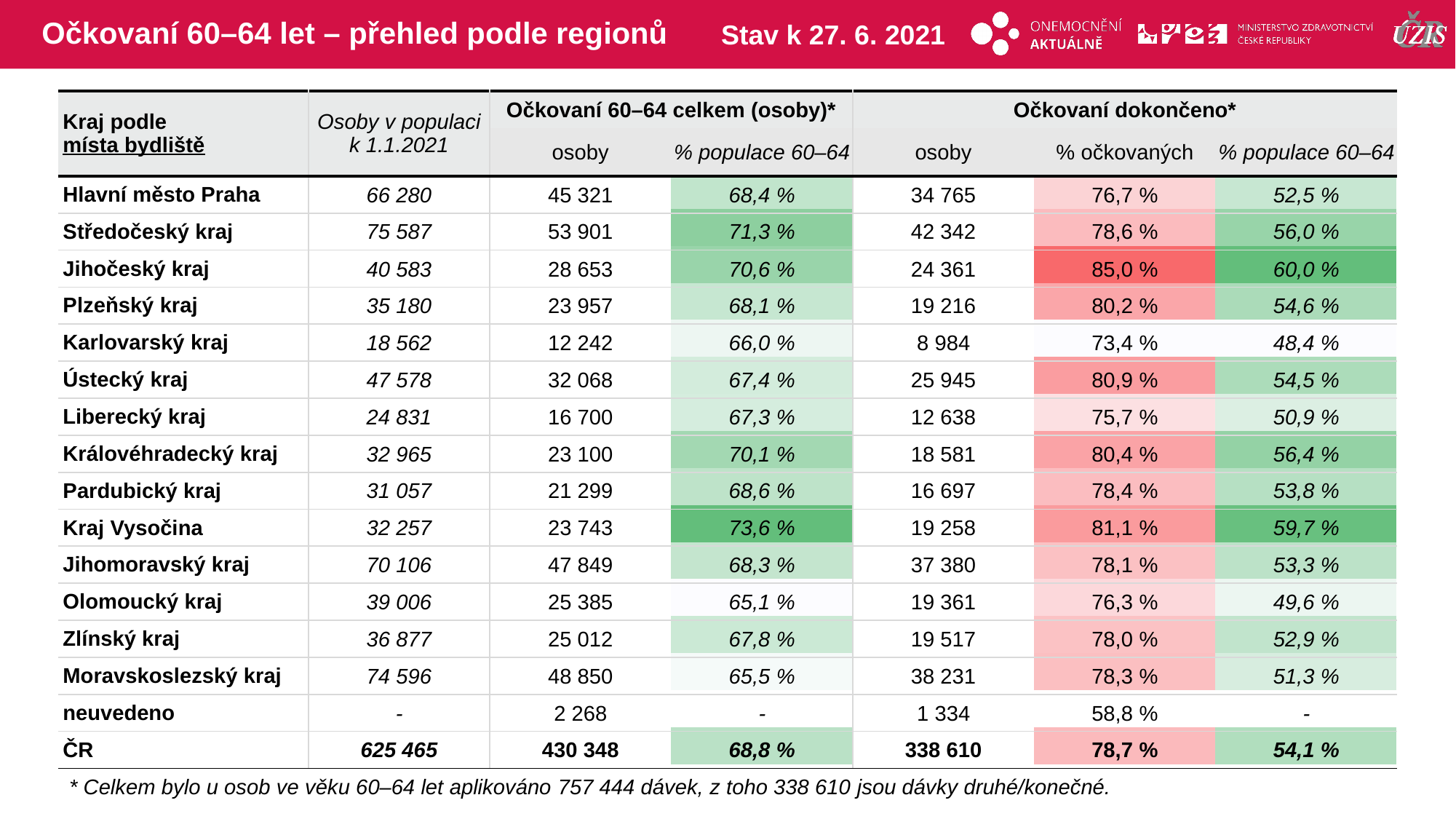

# Očkovaní 60–64 let – přehled podle regionů
Stav k 27. 6. 2021
| Kraj podle místa bydliště | Osoby v populaci k 1.1.2021 | Očkovaní 60–64 celkem (osoby)\* |  | Očkovaní dokončeno\* |  |  |
| --- | --- | --- | --- | --- | --- | --- |
|  |  | osoby | % populace 60–64 | osoby | % očkovaných | % populace 60–64 |
| Hlavní město Praha | 66 280 | 45 321 | 68,4 % | 34 765 | 76,7 % | 52,5 % |
| Středočeský kraj | 75 587 | 53 901 | 71,3 % | 42 342 | 78,6 % | 56,0 % |
| Jihočeský kraj | 40 583 | 28 653 | 70,6 % | 24 361 | 85,0 % | 60,0 % |
| Plzeňský kraj | 35 180 | 23 957 | 68,1 % | 19 216 | 80,2 % | 54,6 % |
| Karlovarský kraj | 18 562 | 12 242 | 66,0 % | 8 984 | 73,4 % | 48,4 % |
| Ústecký kraj | 47 578 | 32 068 | 67,4 % | 25 945 | 80,9 % | 54,5 % |
| Liberecký kraj | 24 831 | 16 700 | 67,3 % | 12 638 | 75,7 % | 50,9 % |
| Královéhradecký kraj | 32 965 | 23 100 | 70,1 % | 18 581 | 80,4 % | 56,4 % |
| Pardubický kraj | 31 057 | 21 299 | 68,6 % | 16 697 | 78,4 % | 53,8 % |
| Kraj Vysočina | 32 257 | 23 743 | 73,6 % | 19 258 | 81,1 % | 59,7 % |
| Jihomoravský kraj | 70 106 | 47 849 | 68,3 % | 37 380 | 78,1 % | 53,3 % |
| Olomoucký kraj | 39 006 | 25 385 | 65,1 % | 19 361 | 76,3 % | 49,6 % |
| Zlínský kraj | 36 877 | 25 012 | 67,8 % | 19 517 | 78,0 % | 52,9 % |
| Moravskoslezský kraj | 74 596 | 48 850 | 65,5 % | 38 231 | 78,3 % | 51,3 % |
| neuvedeno | - | 2 268 | - | 1 334 | 58,8 % | - |
| ČR | 625 465 | 430 348 | 68,8 % | 338 610 | 78,7 % | 54,1 % |
|  |  |  |  |  |  |
| --- | --- | --- | --- | --- | --- |
|  |  |  |  |  |  |
|  |  |  |  |  |  |
|  |  |  |  |  |  |
|  |  |  |  |  |  |
|  |  |  |  |  |  |
|  |  |  |  |  |  |
|  |  |  |  |  |  |
|  |  |  |  |  |  |
|  |  |  |  |  |  |
|  |  |  |  |  |  |
|  |  |  |  |  |  |
|  |  |  |  |  |  |
|  |  |  |  |  |  |
|  |  |  |  |  |  |
|  |  |  |  |  |  |
* Celkem bylo u osob ve věku 60–64 let aplikováno 757 444 dávek, z toho 338 610 jsou dávky druhé/konečné.